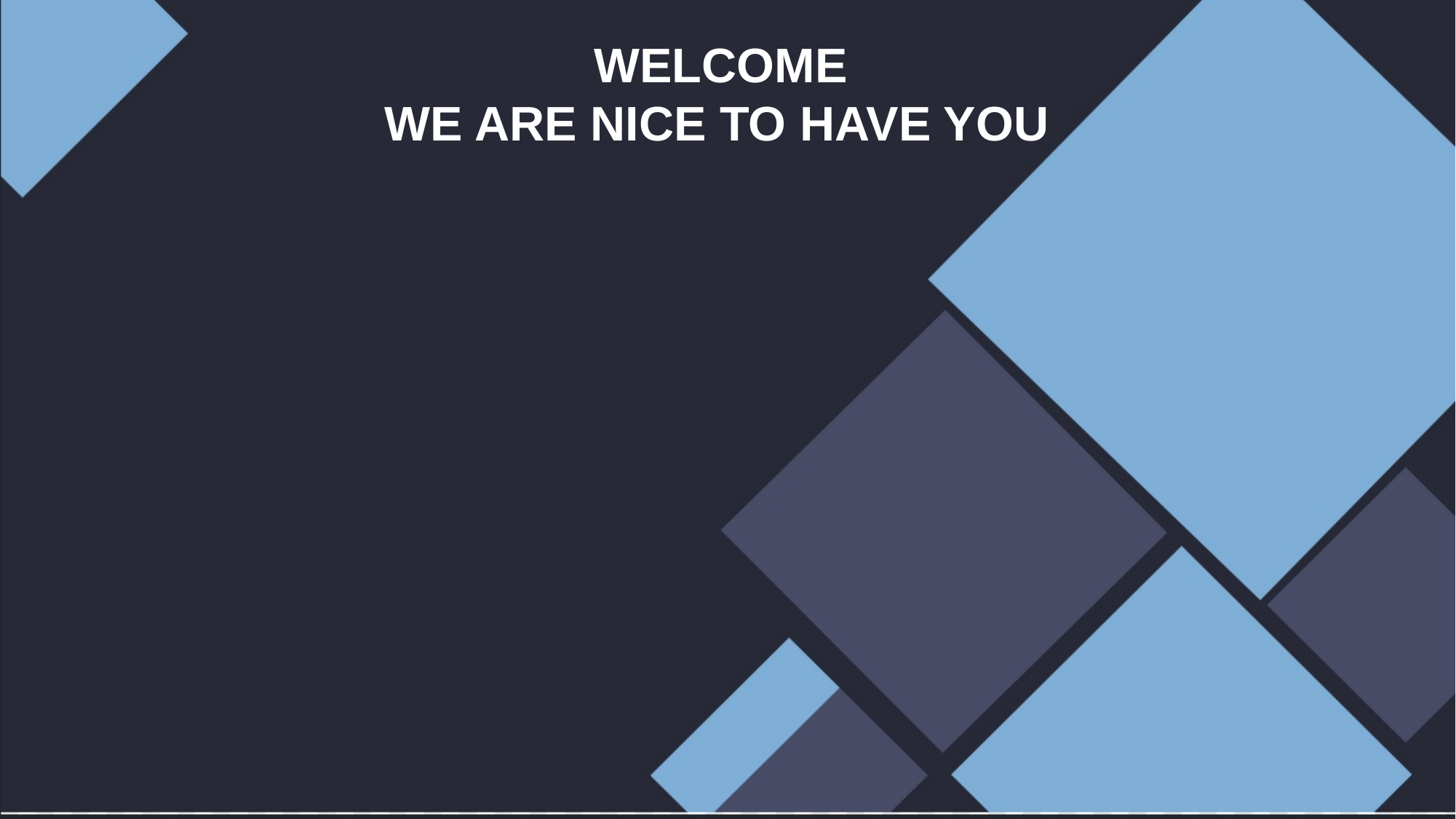

WELCOME
WE ARE NICE TO HAVE YOU